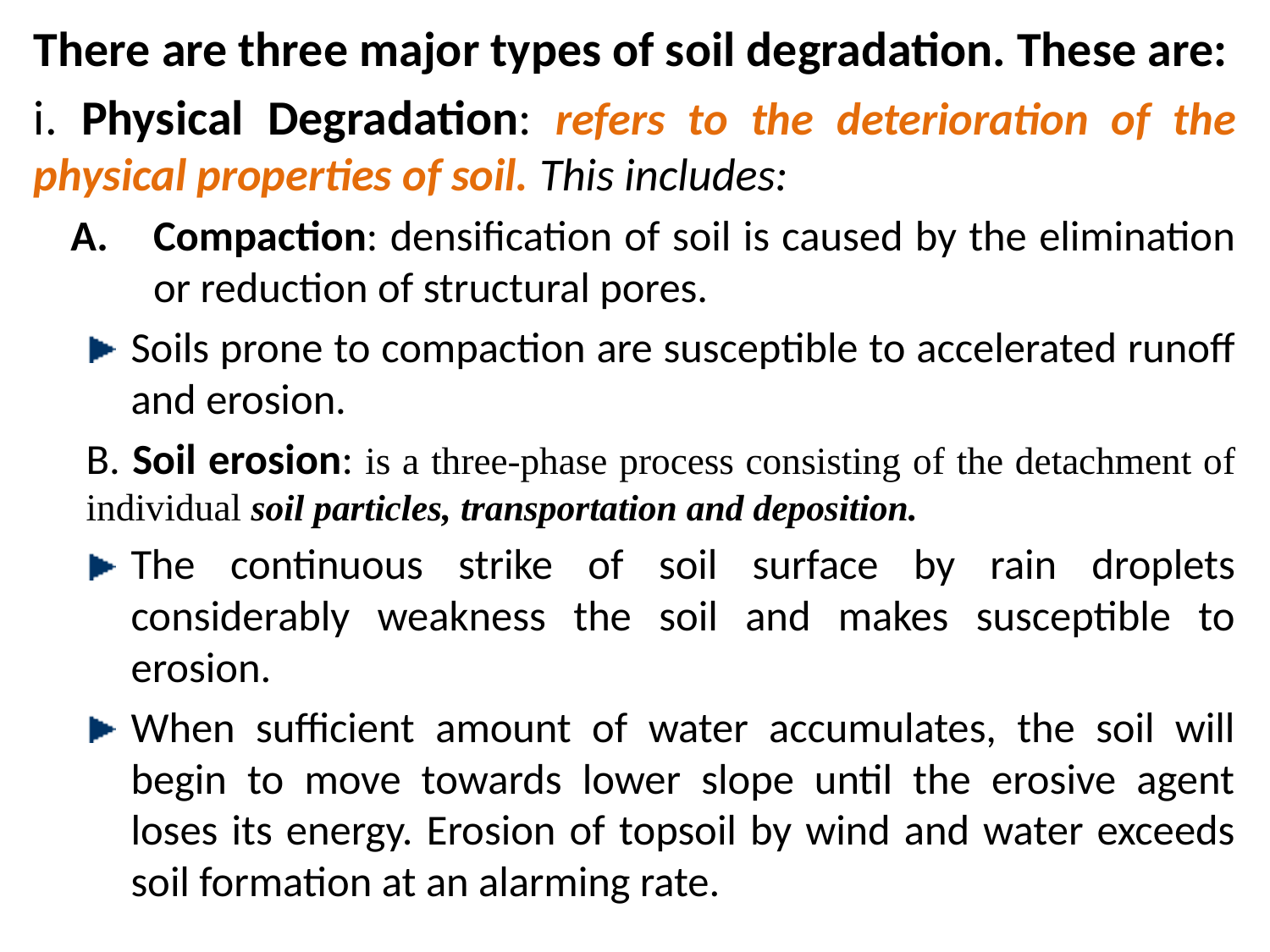

There are three major types of soil degradation. These are:
i. Physical Degradation: refers to the deterioration of the physical properties of soil. This includes:
Compaction: densification of soil is caused by the elimination or reduction of structural pores.
Soils prone to compaction are susceptible to accelerated runoff and erosion.
B. Soil erosion: is a three-phase process consisting of the detachment of individual soil particles, transportation and deposition.
The continuous strike of soil surface by rain droplets considerably weakness the soil and makes susceptible to erosion.
When sufficient amount of water accumulates, the soil will begin to move towards lower slope until the erosive agent loses its energy. Erosion of topsoil by wind and water exceeds soil formation at an alarming rate.